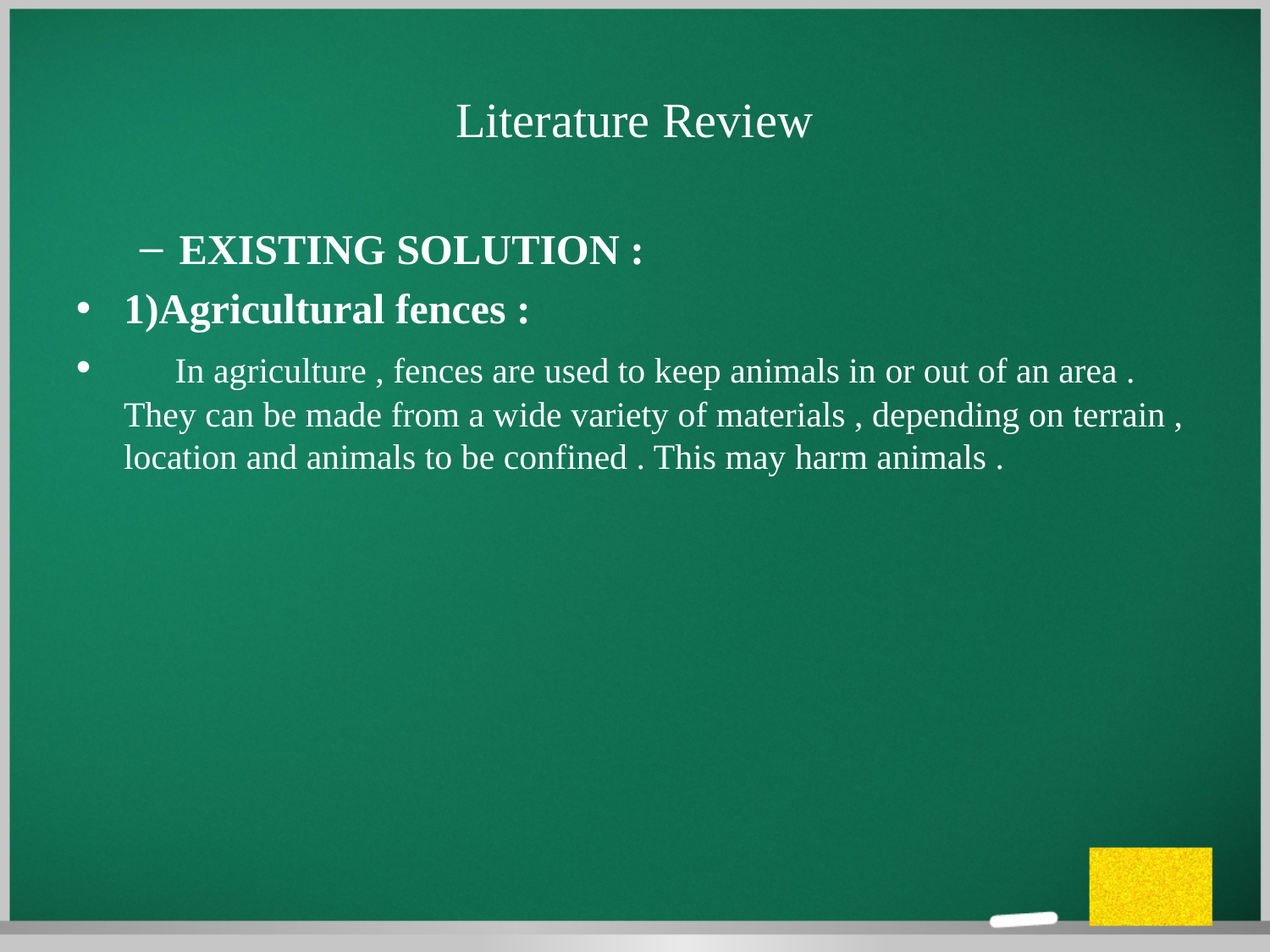

# Literature Review
EXISTING SOLUTION :
1)Agricultural fences :
     In agriculture , fences are used to keep animals in or out of an area . They can be made from a wide variety of materials , depending on terrain , location and animals to be confined . This may harm animals .